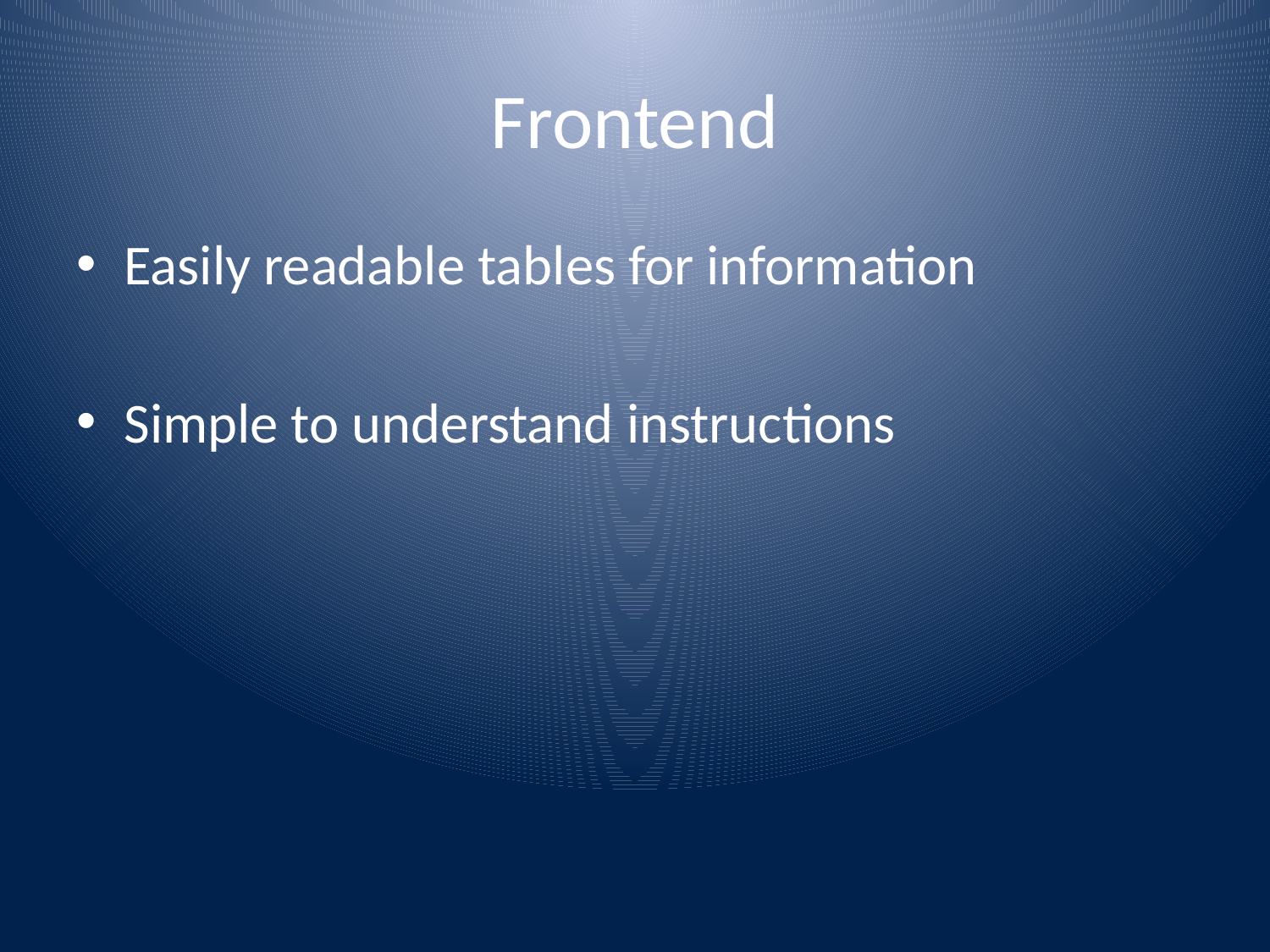

# Frontend
Easily readable tables for information

Simple to understand instructions